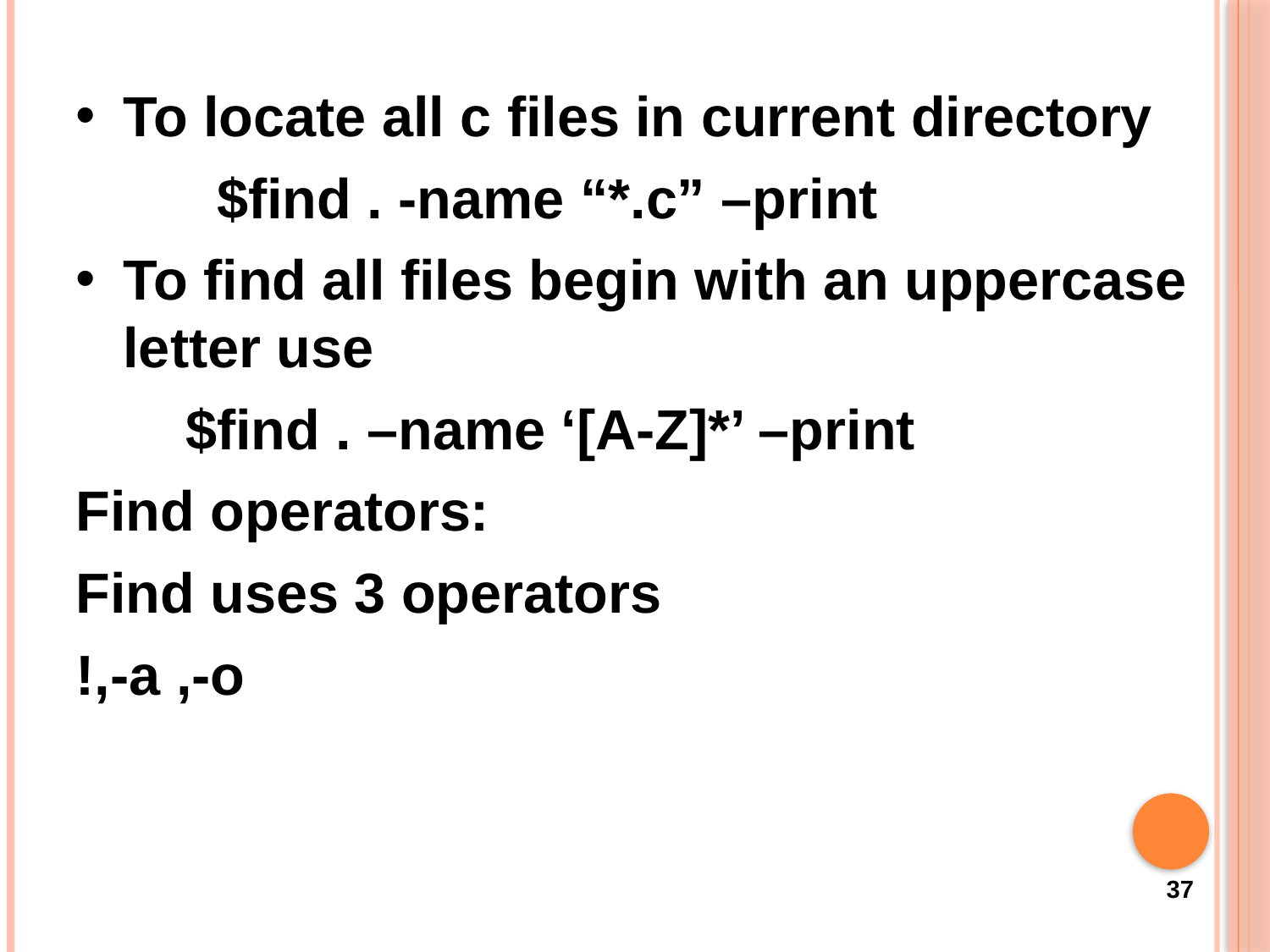

To locate all c files in current directory
         $find . -name “*.c” –print
To find all files begin with an uppercase letter use
       $find . –name ‘[A-Z]*’ –print
Find operators:
Find uses 3 operators
!,-a ,-o

37